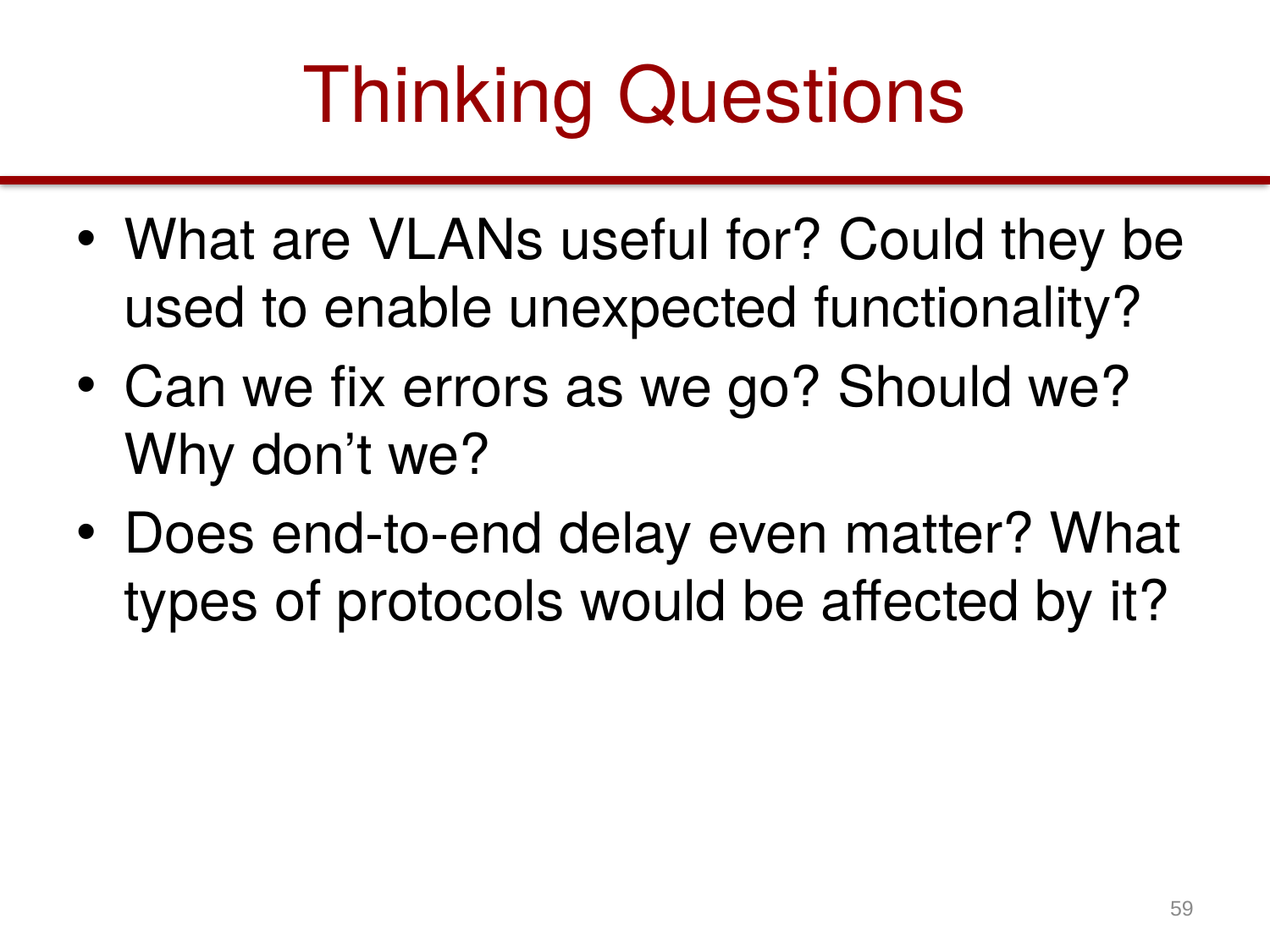

# Thinking Questions
What are VLANs useful for? Could they be used to enable unexpected functionality?
Can we fix errors as we go? Should we? Why don’t we?
Does end-to-end delay even matter? What types of protocols would be affected by it?
59